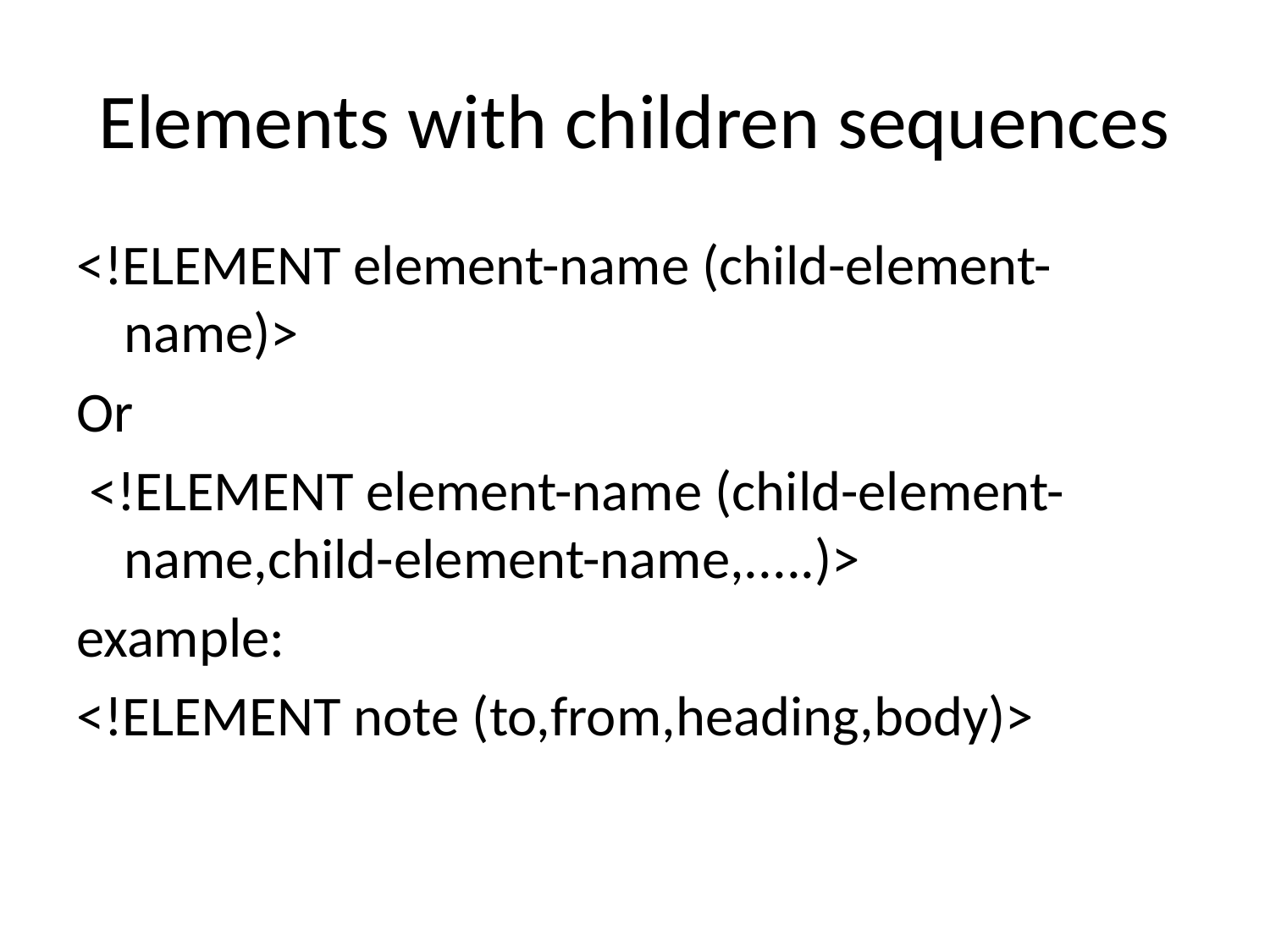

# Elements with children sequences
<!ELEMENT element-name (child-element-name)>
Or
 <!ELEMENT element-name (child-element-name,child-element-name,.....)>
example:
<!ELEMENT note (to,from,heading,body)>